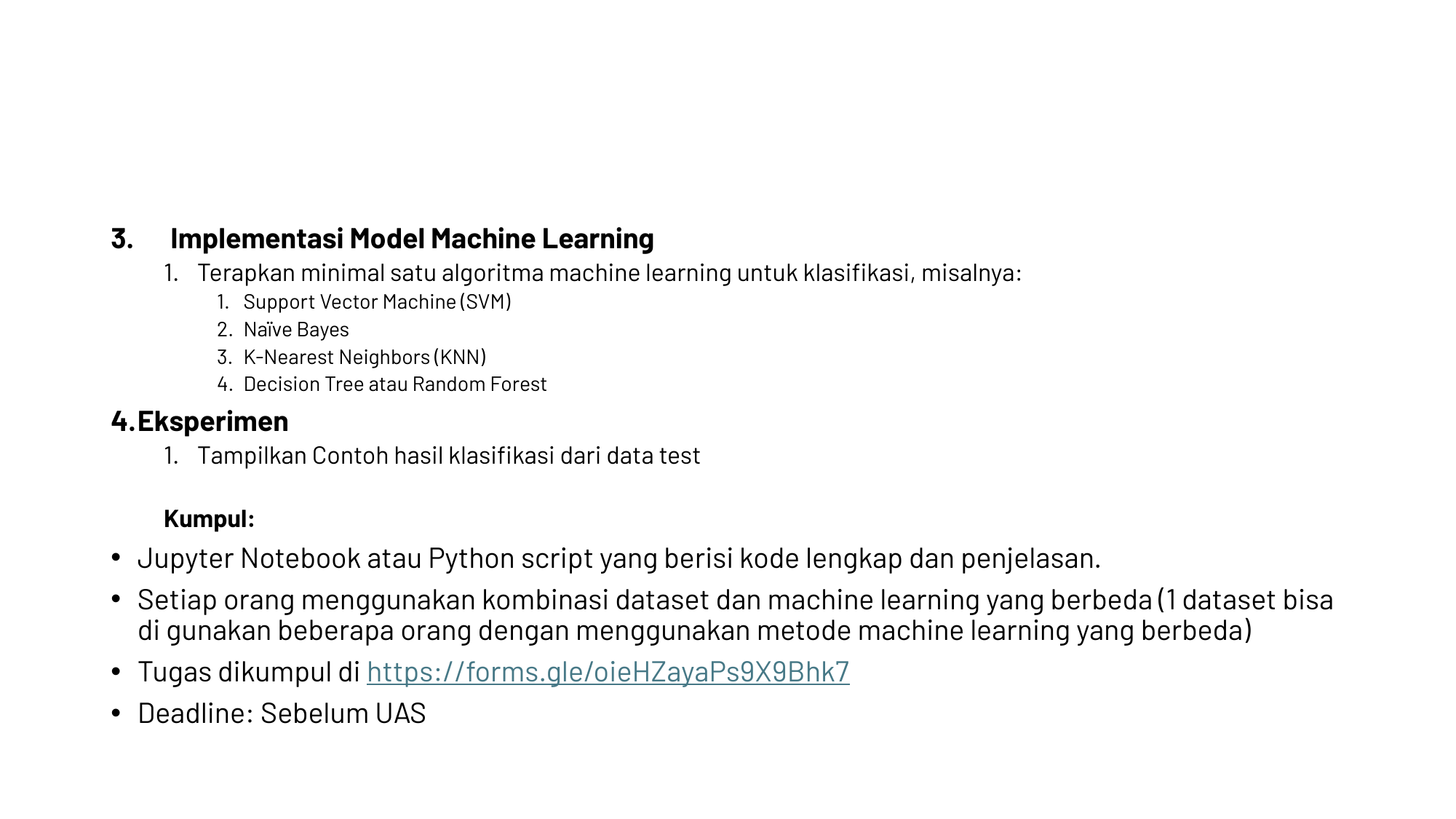

#
Implementasi Model Machine Learning
Terapkan minimal satu algoritma machine learning untuk klasifikasi, misalnya:
Support Vector Machine (SVM)
Naïve Bayes
K-Nearest Neighbors (KNN)
Decision Tree atau Random Forest
Eksperimen
Tampilkan Contoh hasil klasifikasi dari data test

Kumpul:
Jupyter Notebook atau Python script yang berisi kode lengkap dan penjelasan.
Setiap orang menggunakan kombinasi dataset dan machine learning yang berbeda (1 dataset bisa di gunakan beberapa orang dengan menggunakan metode machine learning yang berbeda)
Tugas dikumpul di https://forms.gle/oieHZayaPs9X9Bhk7
Deadline: Sebelum UAS